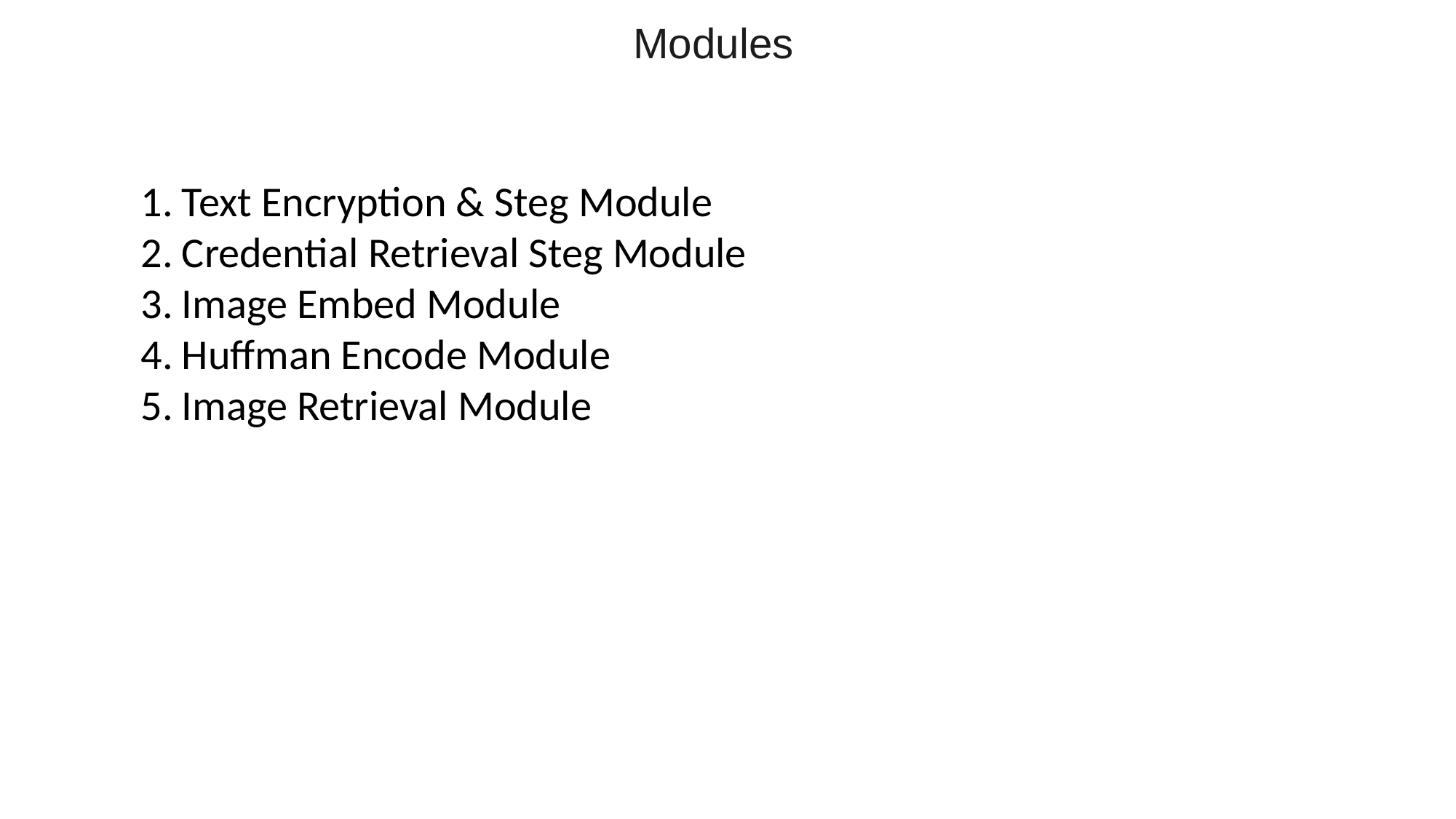

Modules
Text Encryption & Steg Module
Credential Retrieval Steg Module
Image Embed Module
Huffman Encode Module
Image Retrieval Module